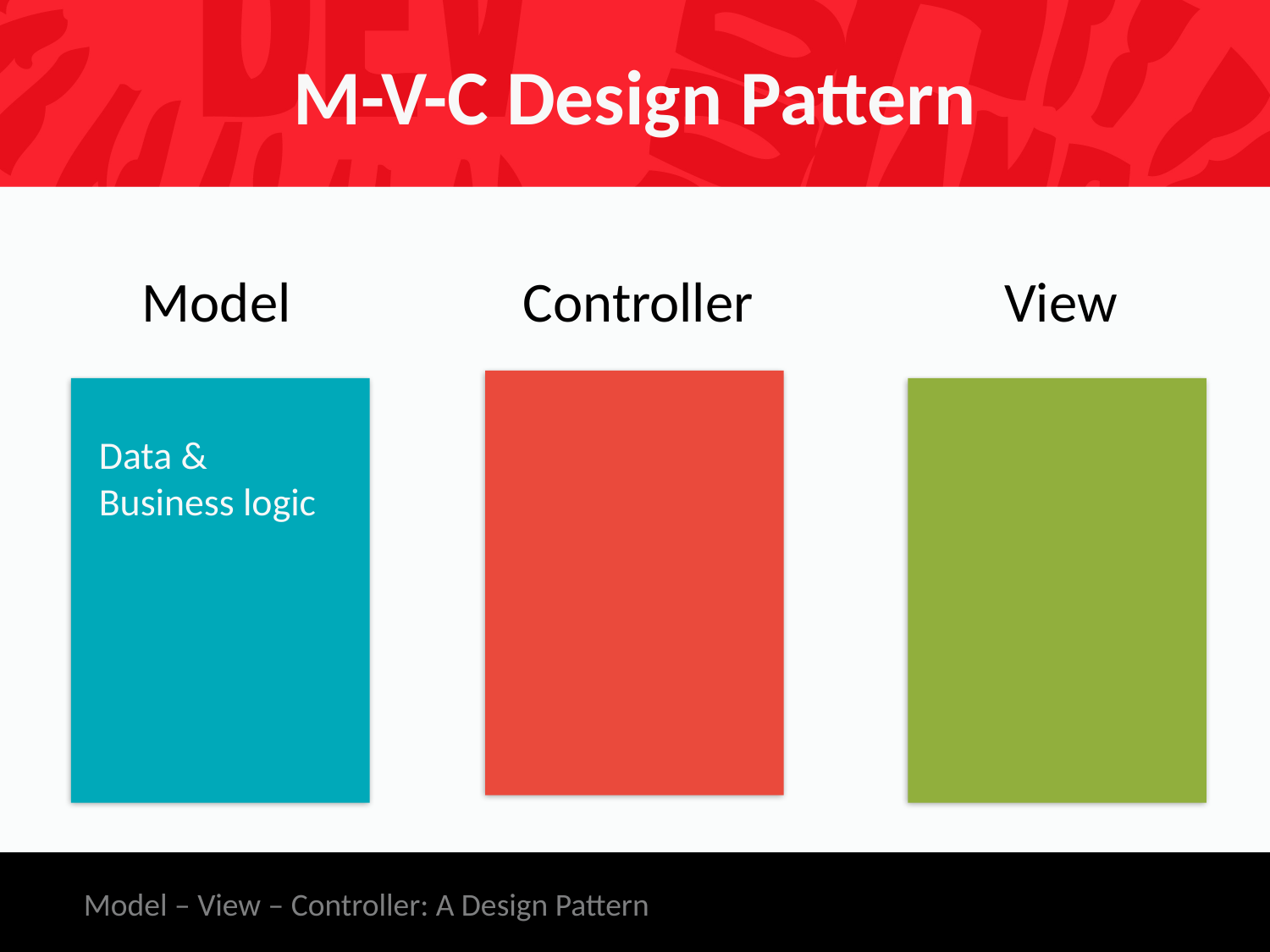

# M-V-C Design Pattern
Model
Controller
View

Data &
Business logic

Model – View – Controller: A Design Pattern